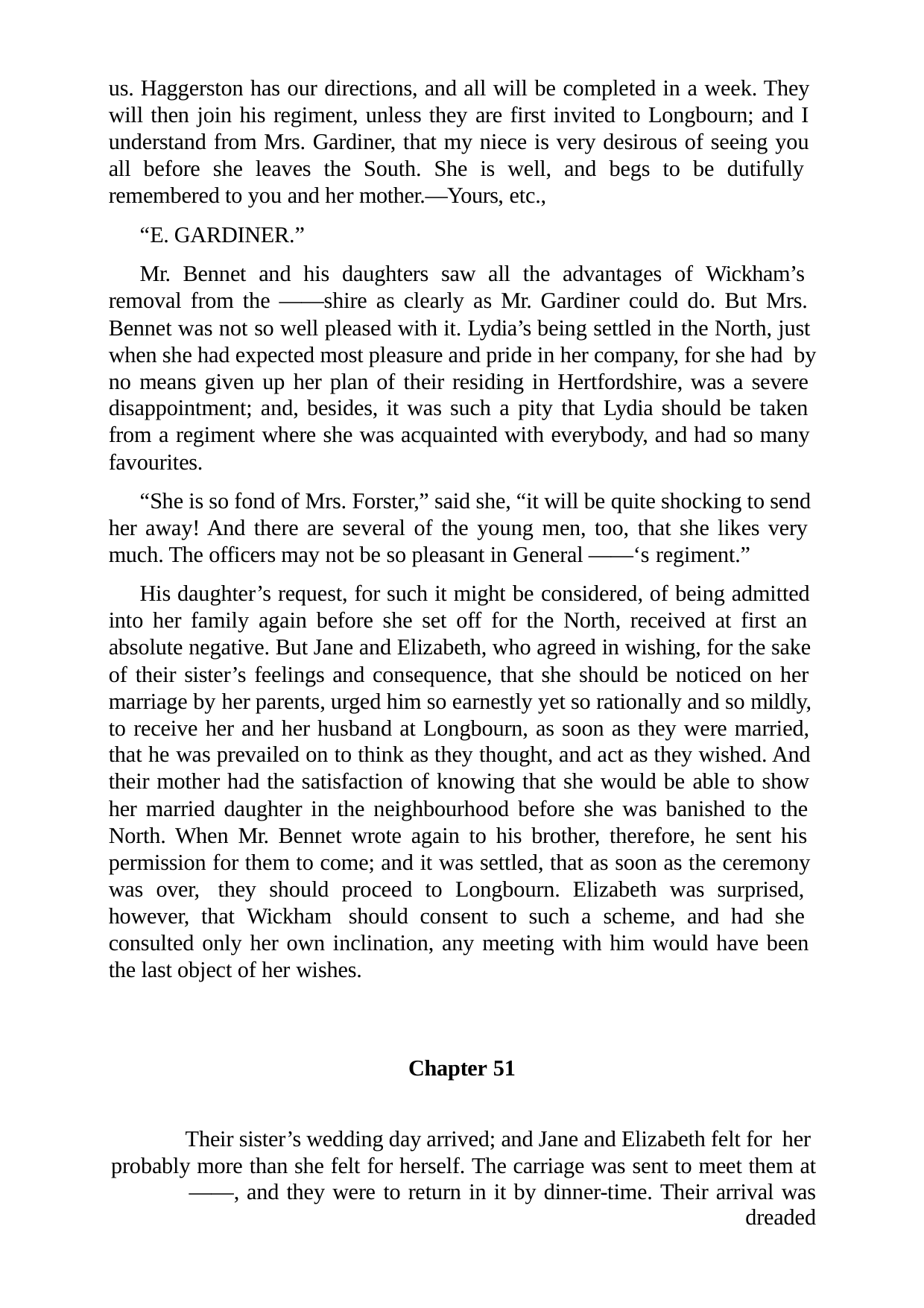

us. Haggerston has our directions, and all will be completed in a week. They  will then join his regiment, unless they are first invited to Longbourn; and I  understand from Mrs. Gardiner, that my niece is very desirous of seeing you  all before she leaves the South. She is well, and begs to be dutifully  remembered to you and her mother.—Yours, etc.,
“E. GARDINER.”
Mr. Bennet and his daughters saw all the advantages of Wickham’s  removal from the ——shire as clearly as Mr. Gardiner could do. But Mrs.  Bennet was not so well pleased with it. Lydia’s being settled in the North, just  when she had expected most pleasure and pride in her company, for she had  by no means given up her plan of their residing in Hertfordshire, was a severe  disappointment; and, besides, it was such a pity that Lydia should be taken  from a regiment where she was acquainted with everybody, and had so many  favourites.
“She is so fond of Mrs. Forster,” said she, “it will be quite shocking to send  her away! And there are several of the young men, too, that she likes very  much. The officers may not be so pleasant in General ——‘s regiment.”
His daughter’s request, for such it might be considered, of being admitted  into her family again before she set off for the North, received at first an  absolute negative. But Jane and Elizabeth, who agreed in wishing, for the sake  of their sister’s feelings and consequence, that she should be noticed on her  marriage by her parents, urged him so earnestly yet so rationally and so mildly,  to receive her and her husband at Longbourn, as soon as they were married,  that he was prevailed on to think as they thought, and act as they wished. And  their mother had the satisfaction of knowing that she would be able to show  her married daughter in the neighbourhood before she was banished to the  North. When Mr. Bennet wrote again to his brother, therefore, he sent his  permission for them to come; and it was settled, that as soon as the ceremony  was over, they should proceed to Longbourn. Elizabeth was surprised,  however, that Wickham should consent to such a scheme, and had she  consulted only her own inclination, any meeting with him would have been  the last object of her wishes.
Chapter 51

Their sister’s wedding day arrived; and Jane and Elizabeth felt for her  probably more than she felt for herself. The carriage was sent to meet them at
——, and they were to return in it by dinner-time. Their arrival was dreaded